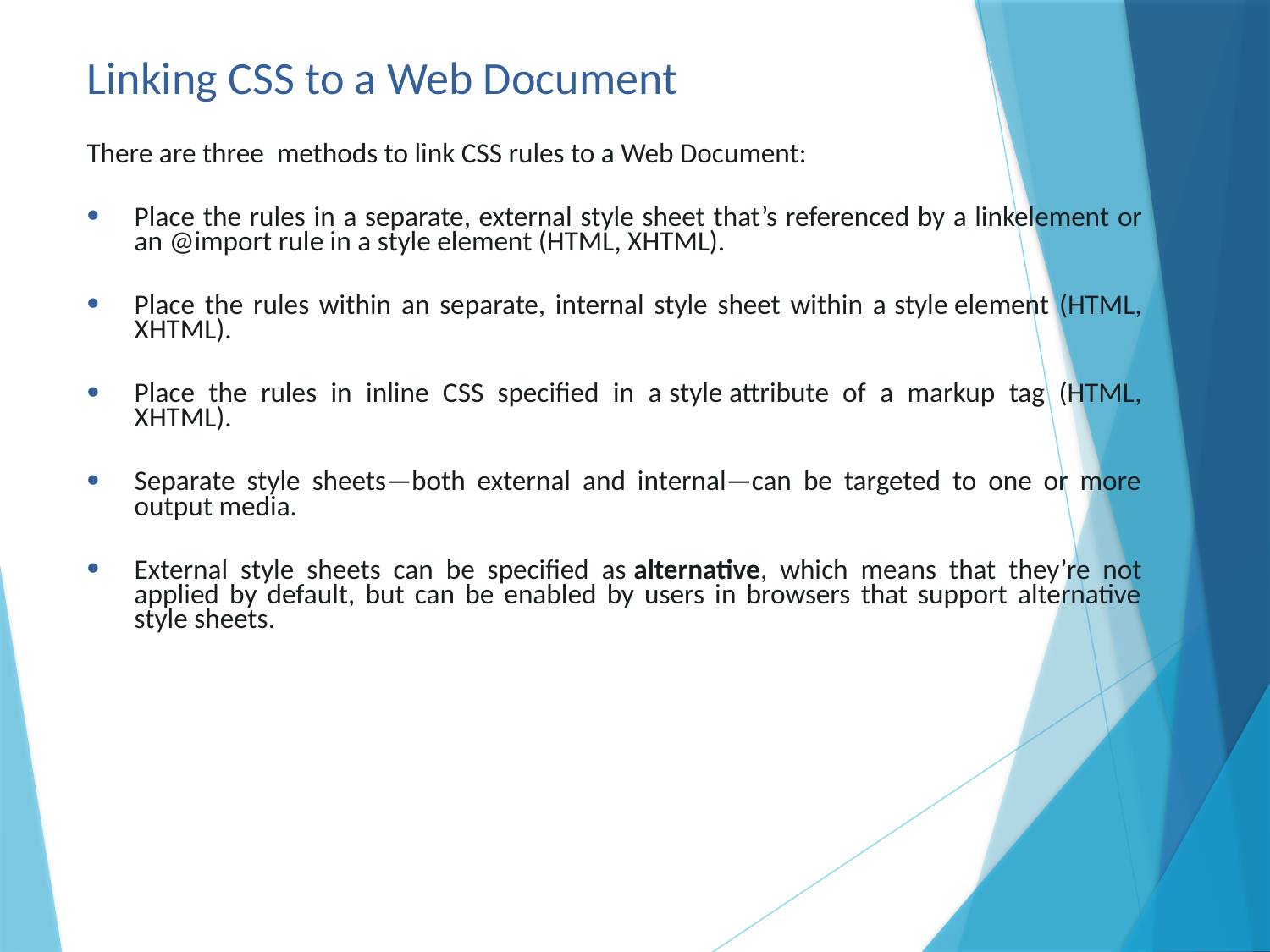

# Linking CSS to a Web Document
There are three  methods to link CSS rules to a Web Document:

Place the rules in a separate, external style sheet that’s referenced by a linkelement or an @import rule in a style element (HTML, XHTML).

Place the rules within an separate, internal style sheet within a style element (HTML, XHTML).

Place the rules in inline CSS specified in a style attribute of a markup tag (HTML, XHTML).

Separate style sheets—both external and internal—can be targeted to one or more output media.

External style sheets can be specified as alternative, which means that they’re not applied by default, but can be enabled by users in browsers that support alternative style sheets.